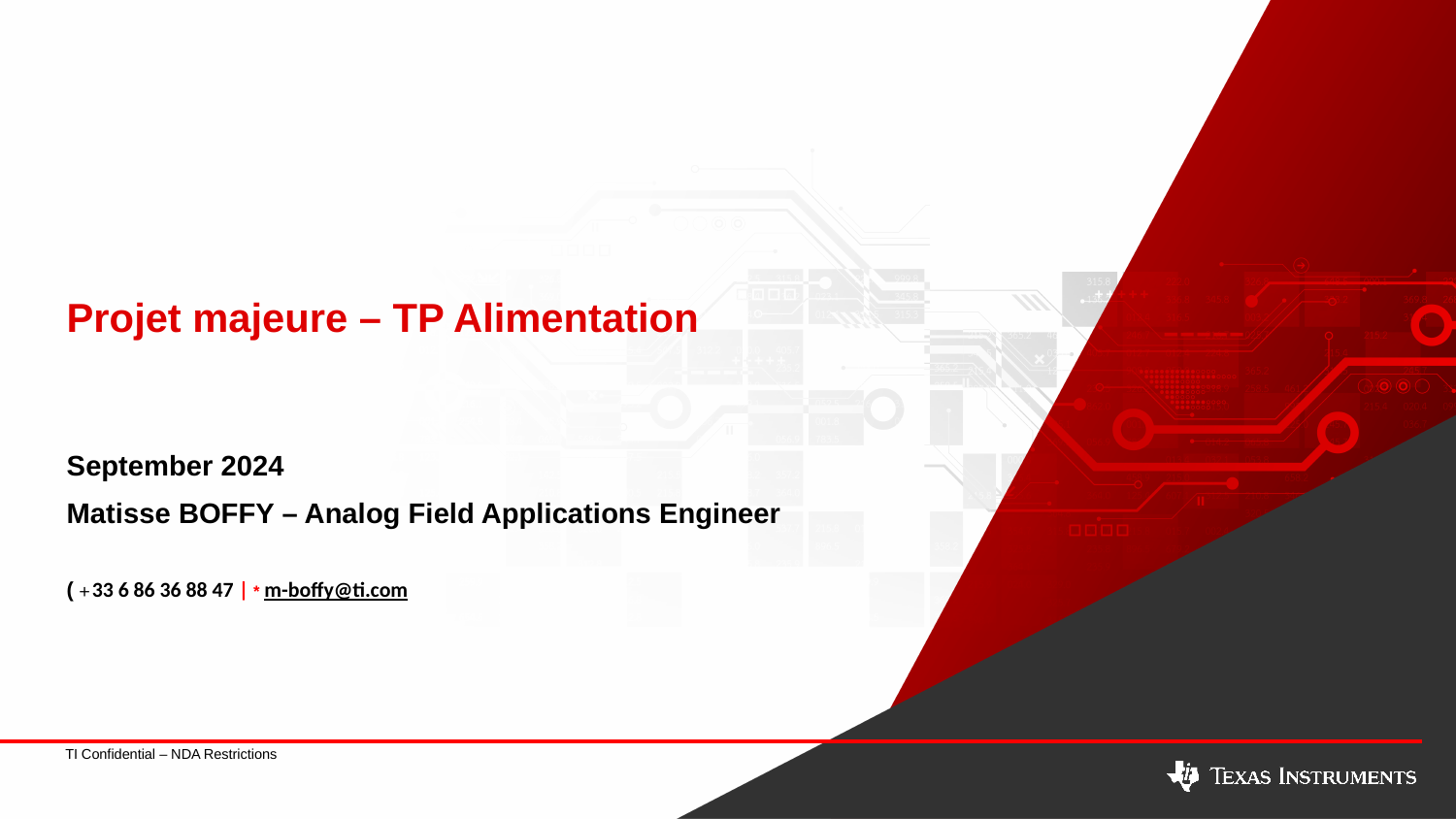

# Projet majeure – TP Alimentation
September 2024
Matisse BOFFY – Analog Field Applications Engineer

( +33 6 86 36 88 47 | * m-boffy@ti.com